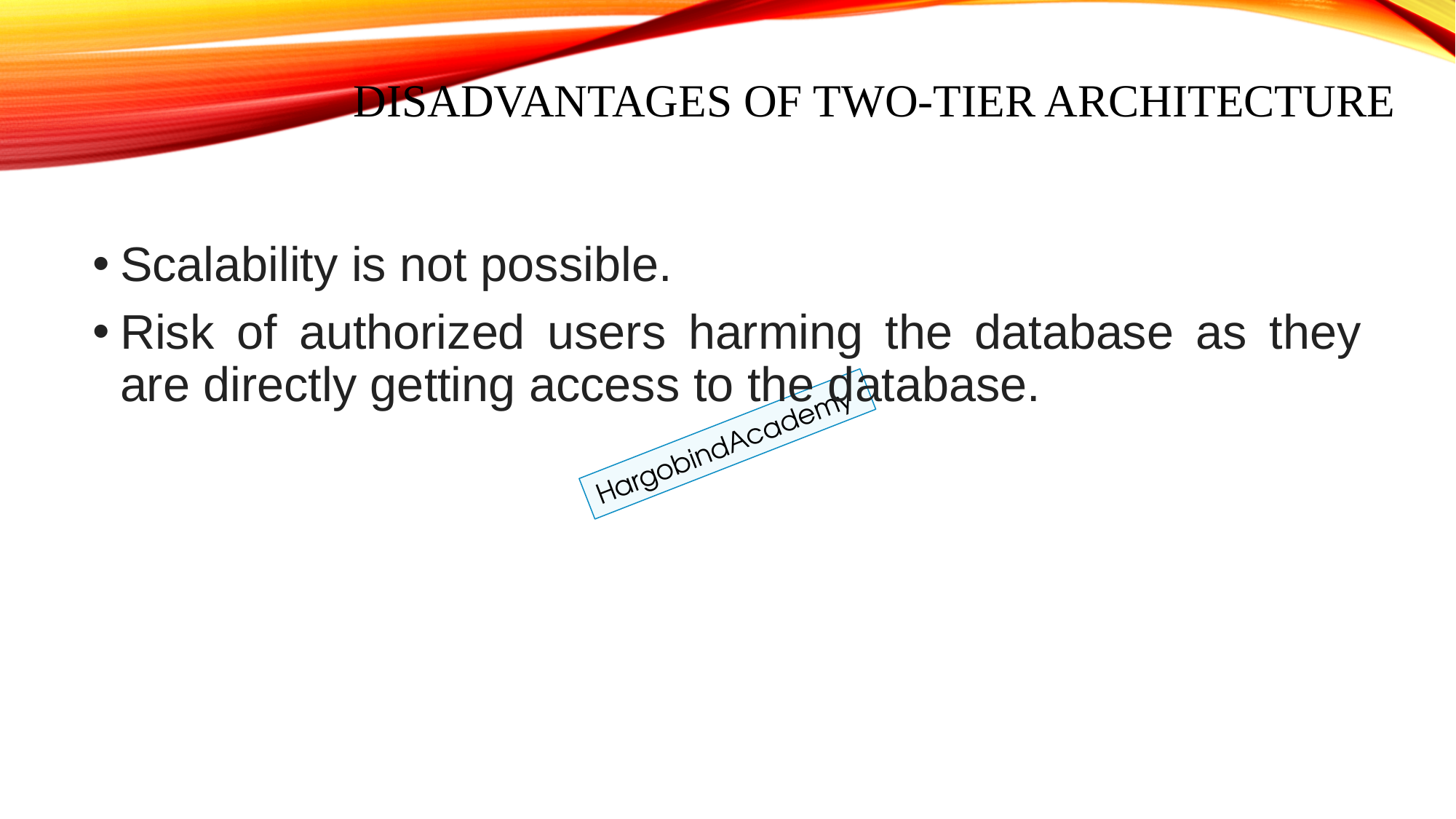

# Disadvantages of Two-Tier Architecture
Scalability is not possible.
Risk of authorized users harming the database as they are directly getting access to the database.